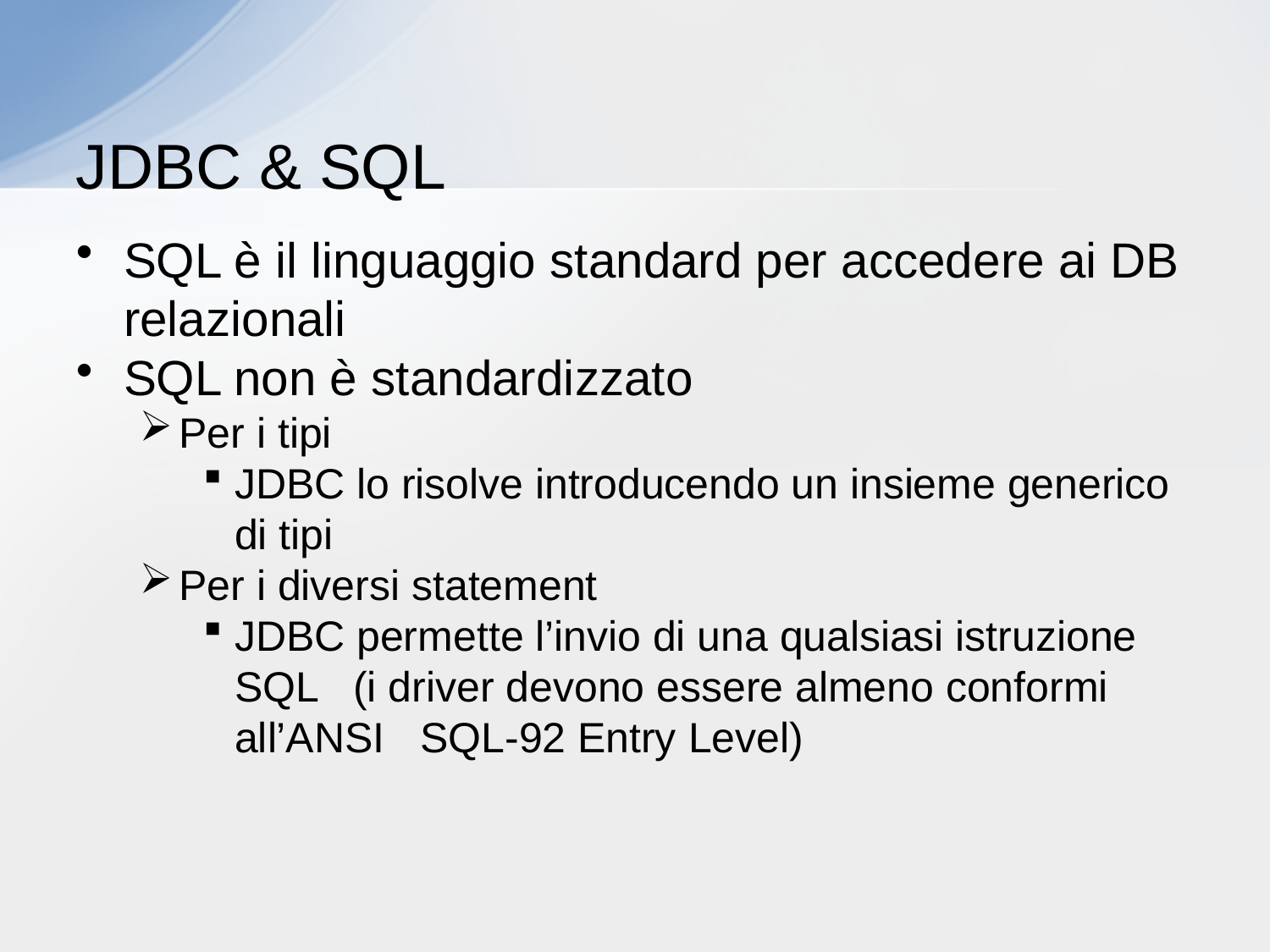

# JDBC & SQL
SQL è il linguaggio standard per accedere ai DB relazionali
SQL non è standardizzato
Per i tipi
JDBC lo risolve introducendo un insieme generico di tipi
Per i diversi statement
JDBC permette l’invio di una qualsiasi istruzione SQL   (i driver devono essere almeno conformi all’ANSI   SQL-92 Entry Level)